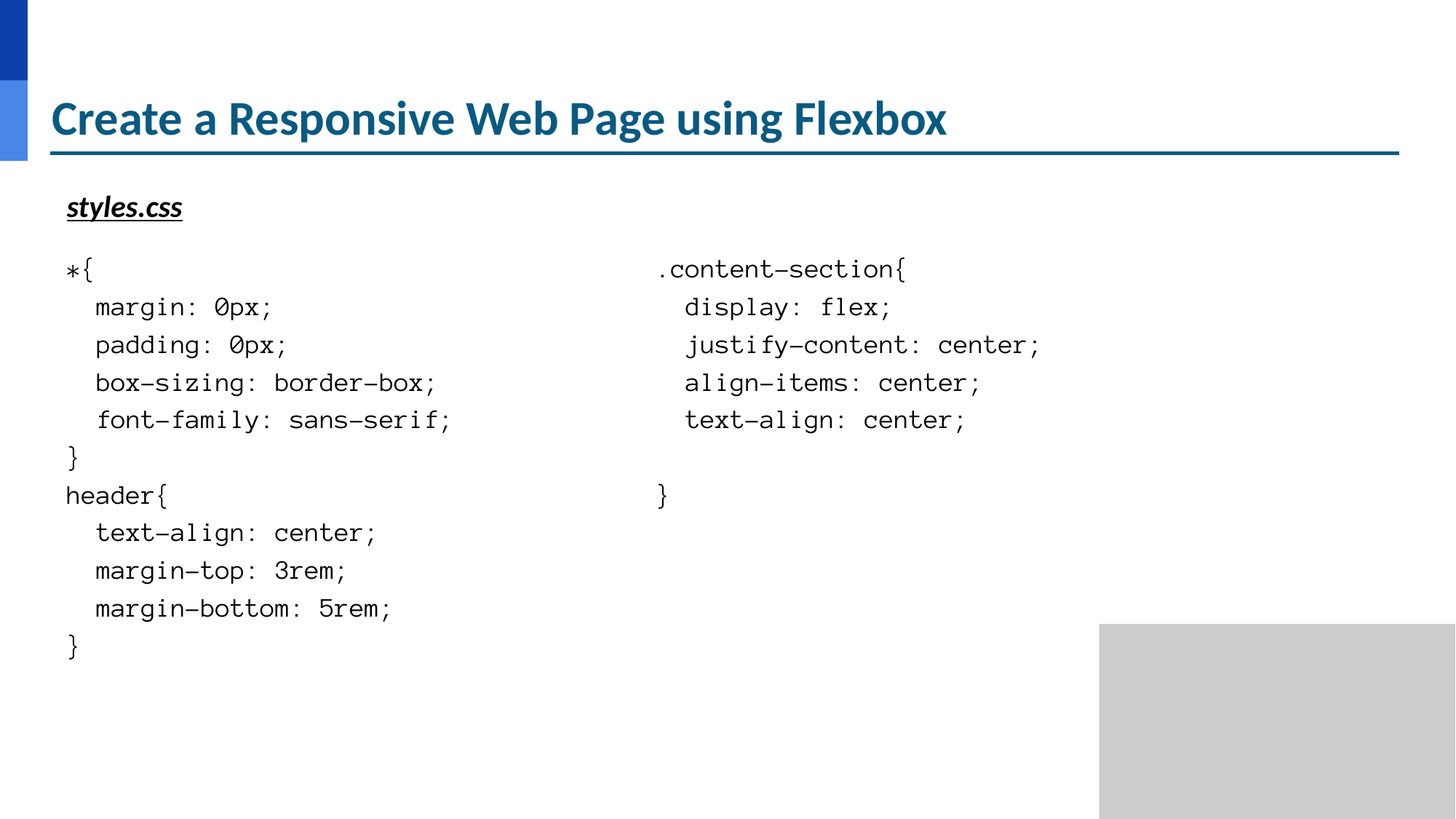

# Create a Responsive Web Page using Flexbox
styles.css
*{
  margin: 0px;
  padding: 0px;
  box-sizing: border-box;
  font-family: sans-serif;
}
header{
  text-align: center;
  margin-top: 3rem;
  margin-bottom: 5rem;
}

.content-section{
  display: flex;
  justify-content: center;
  align-items: center;
  text-align: center;

}